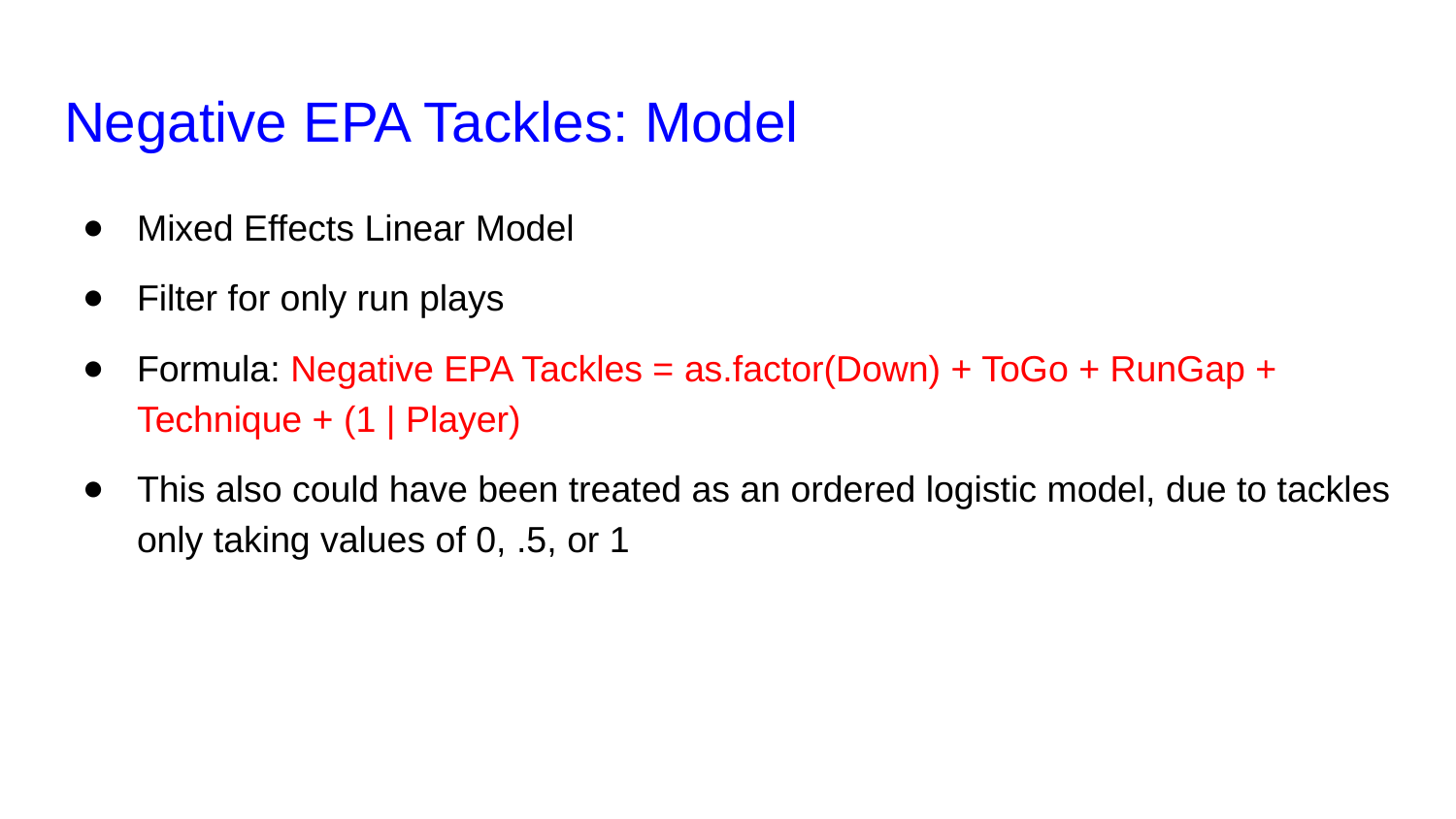

# Negative EPA Tackles: Model
Mixed Effects Linear Model
Filter for only run plays
Formula: Negative EPA Tackles = as.factor(Down) + ToGo + RunGap + Technique + (1 | Player)
This also could have been treated as an ordered logistic model, due to tackles only taking values of 0, .5, or 1